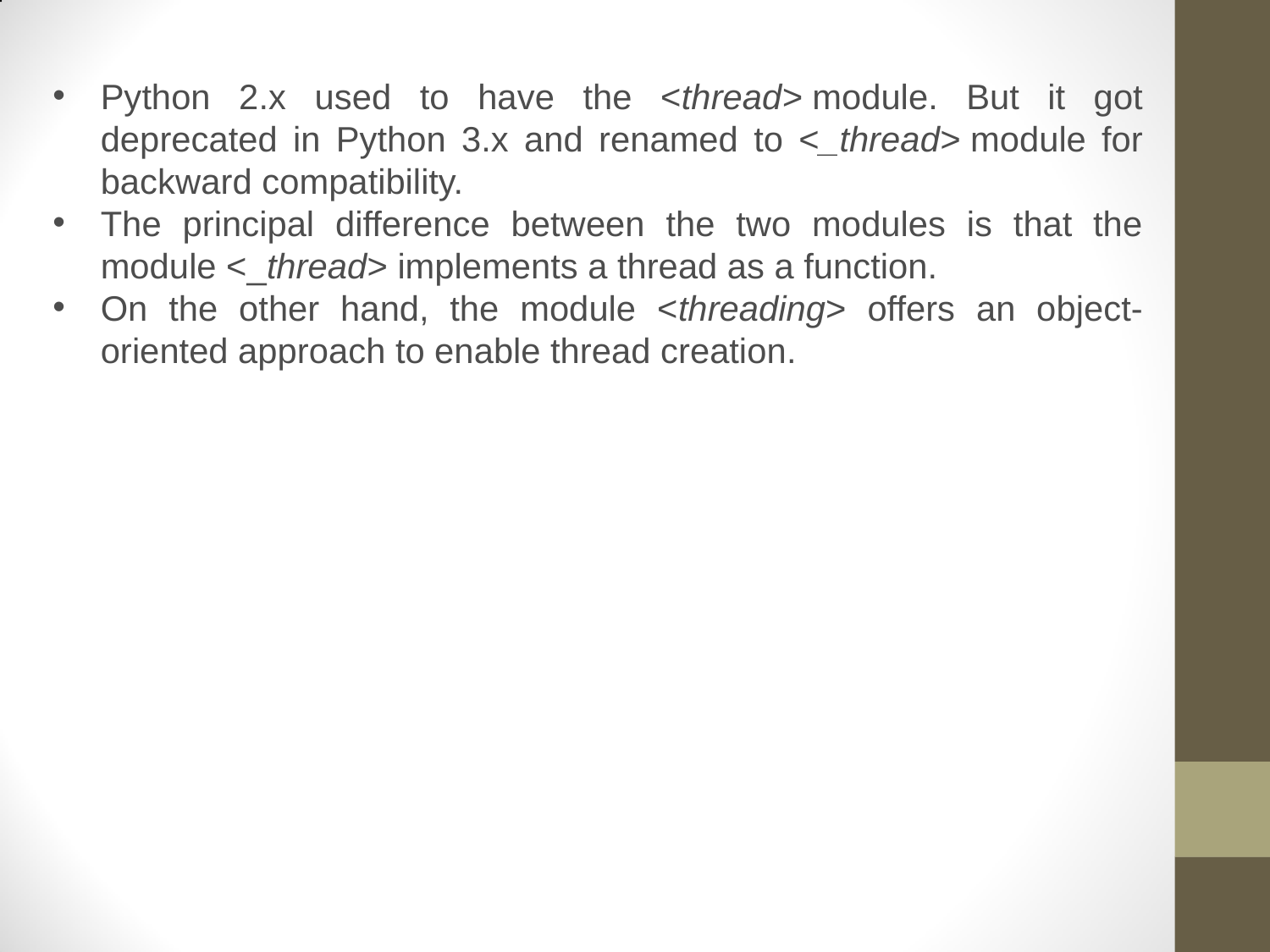

Python 2.x used to have the <thread> module. But it got deprecated in Python 3.x and renamed to <_thread> module for backward compatibility.
The principal difference between the two modules is that the module <_thread> implements a thread as a function.
On the other hand, the module <threading> offers an object-oriented approach to enable thread creation.